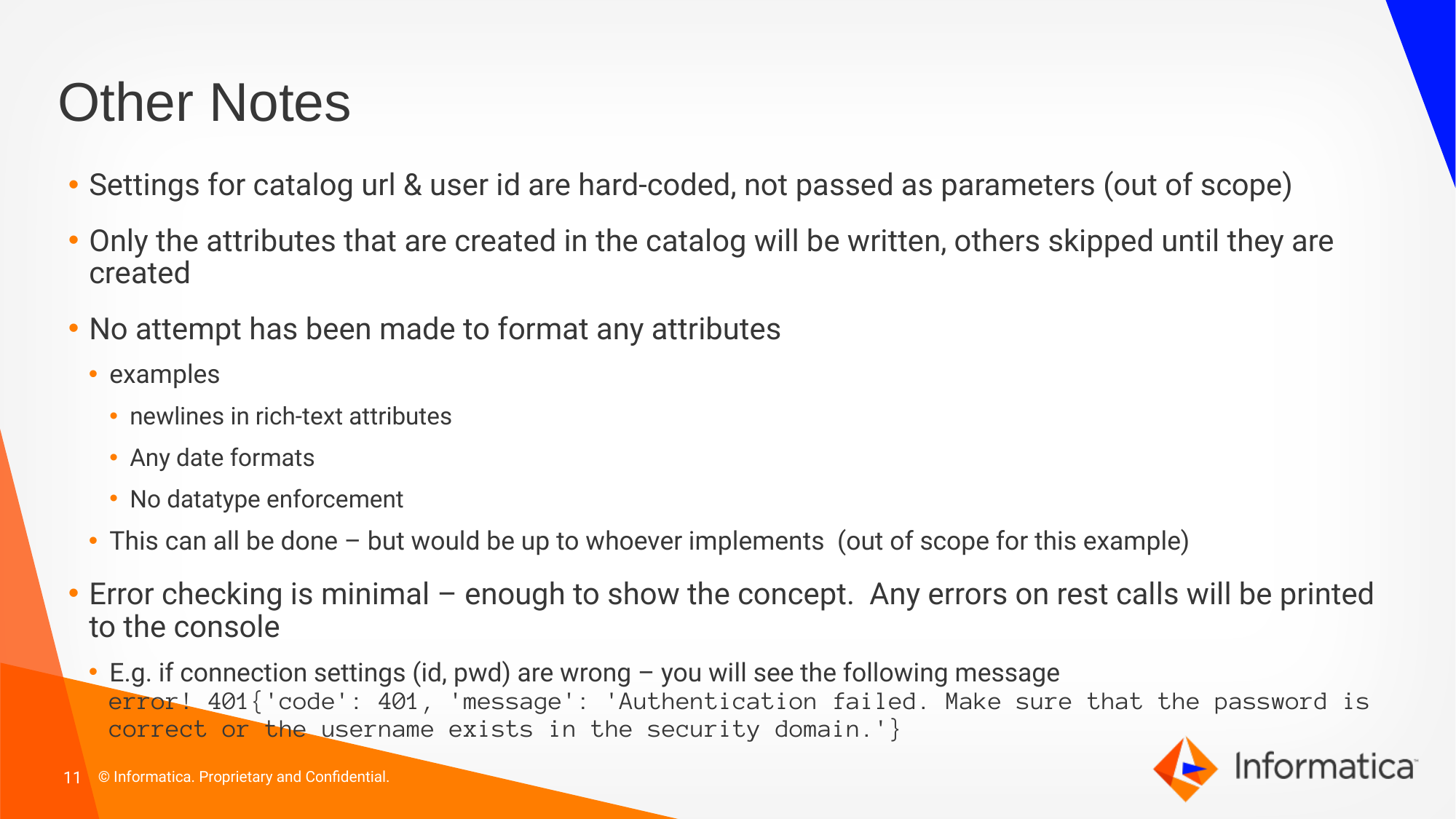

# Other Notes
Settings for catalog url & user id are hard-coded, not passed as parameters (out of scope)
Only the attributes that are created in the catalog will be written, others skipped until they are created
No attempt has been made to format any attributes
examples
newlines in rich-text attributes
Any date formats
No datatype enforcement
This can all be done – but would be up to whoever implements  (out of scope for this example)
Error checking is minimal – enough to show the concept.  Any errors on rest calls will be printed to the console
E.g. if connection settings (id, pwd) are wrong – you will see the following message
error! 401{'code': 401, 'message': 'Authentication failed. Make sure that the password is correct or the username exists in the security domain.'}